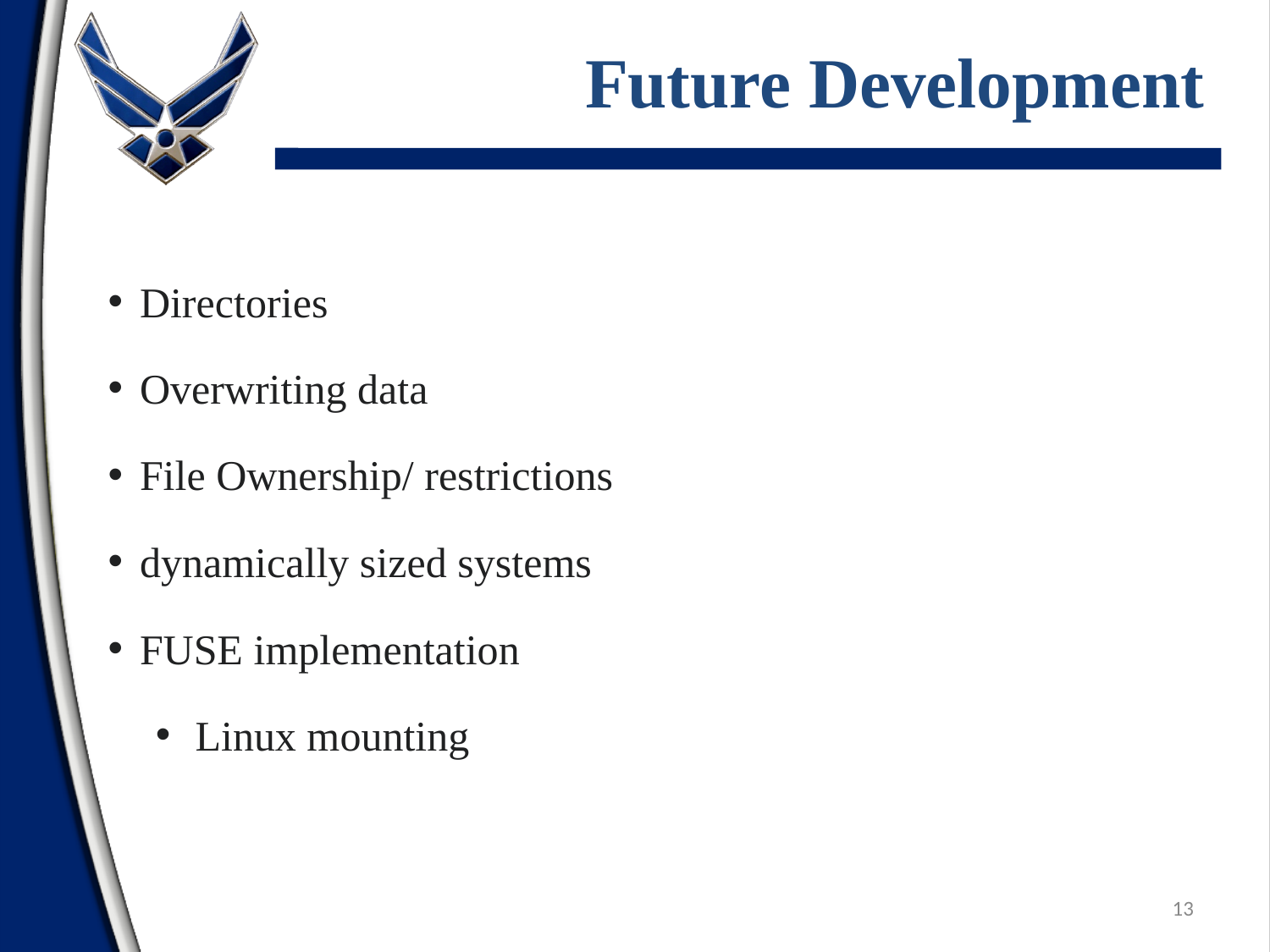

# Future Development

Directories
Overwriting data
File Ownership/ restrictions
dynamically sized systems
FUSE implementation
Linux mounting

13